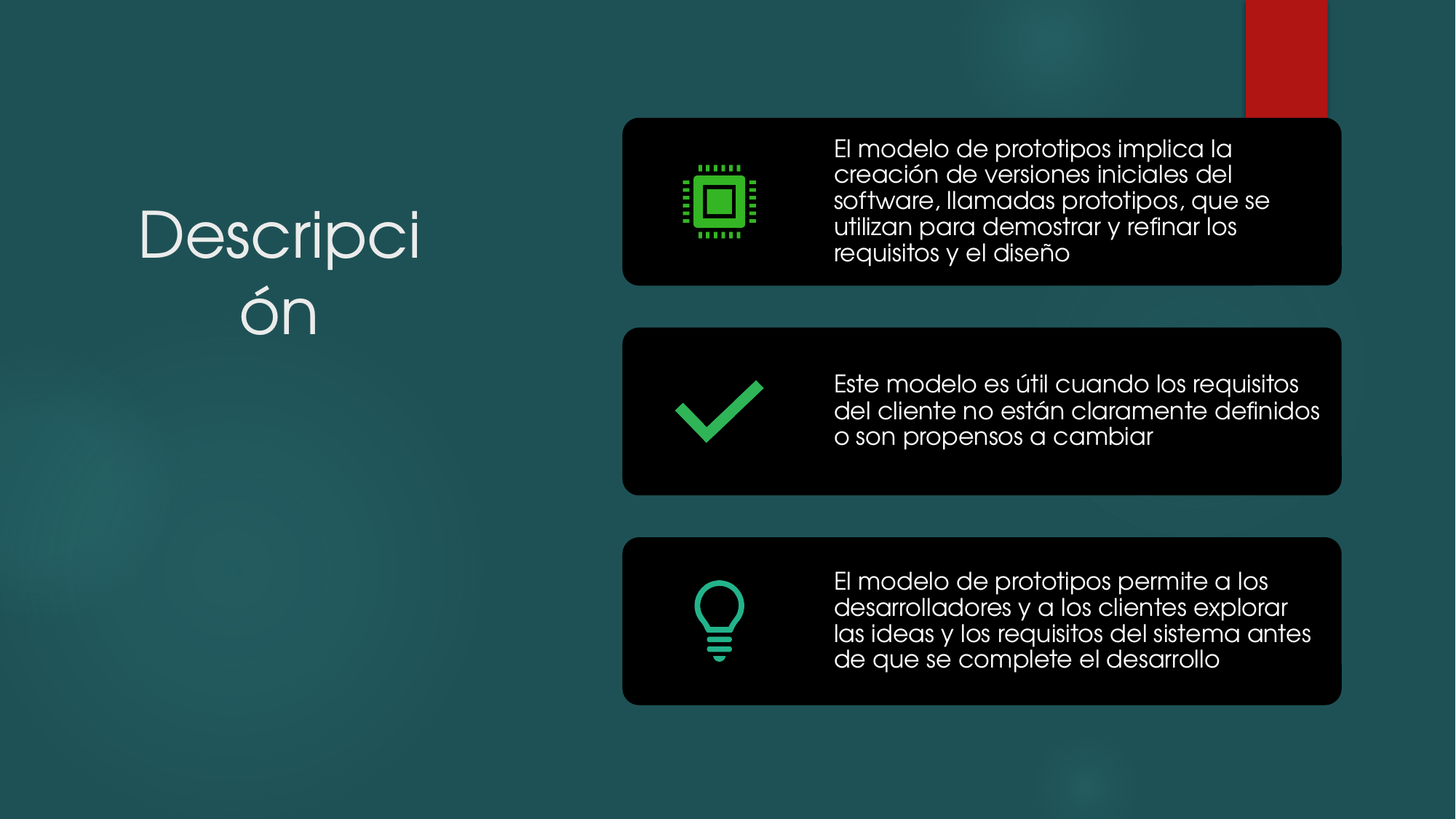

El modelo de prototipos implica la creación de versiones iniciales del software, llamadas prototipos, que se utilizan para demostrar y refinar los requisitos y el diseño
Este modelo es útil cuando los requisitos del cliente no están claramente definidos o son propensos a cambiar
El modelo de prototipos permite a los desarrolladores y a los clientes explorar las ideas y los requisitos del sistema antes de que se complete el desarrollo
# Descripción